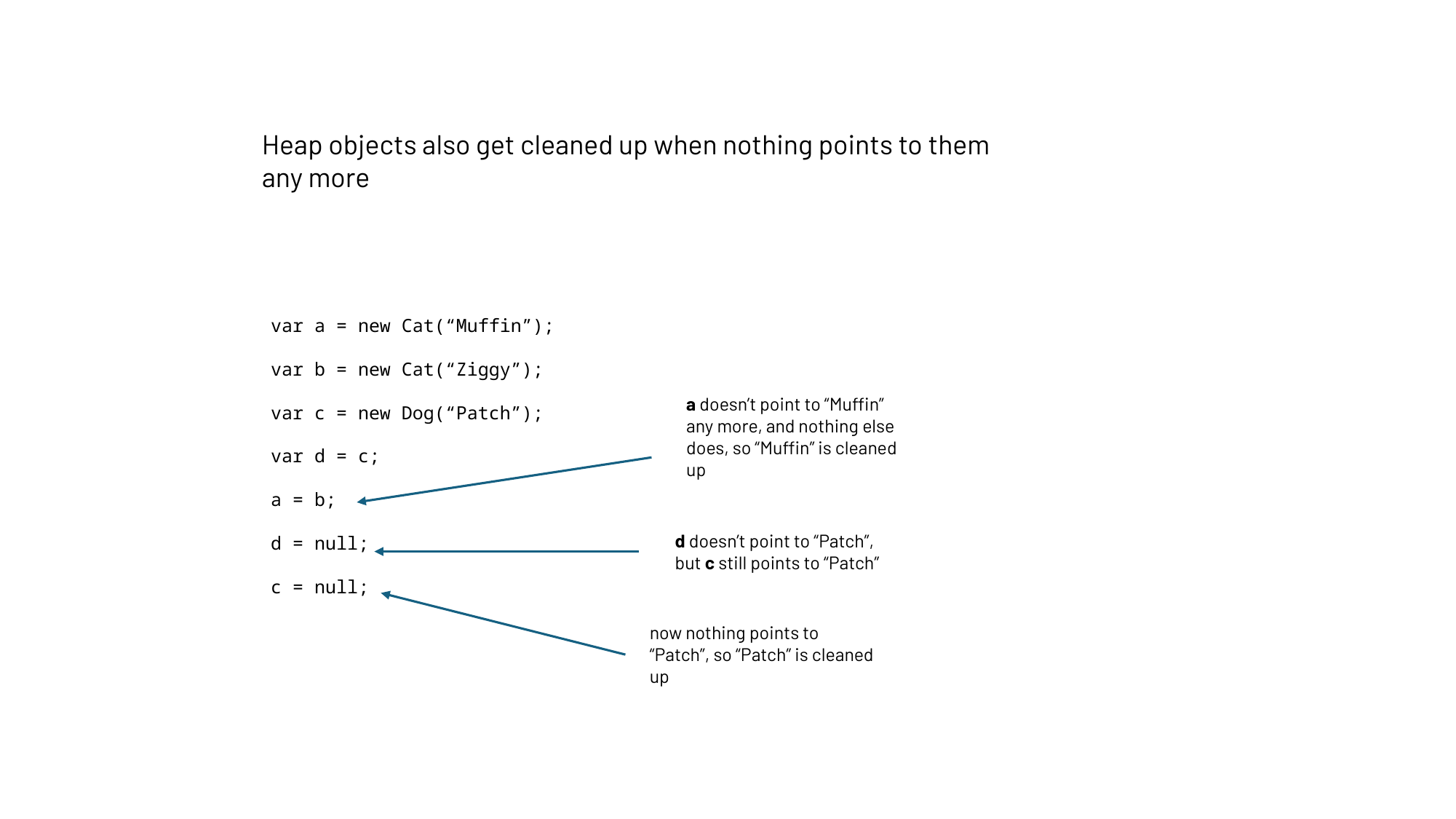

Heap objects also get cleaned up when nothing points to them any more
var a = new Cat(“Muffin”);

var b = new Cat(“Ziggy”);

var c = new Dog(“Patch”);

var d = c;

a = b;

d = null;

c = null;
a doesn’t point to “Muffin” any more, and nothing else does, so “Muffin” is cleaned up
d doesn’t point to “Patch”, but c still points to “Patch”
now nothing points to “Patch”, so “Patch” is cleaned up